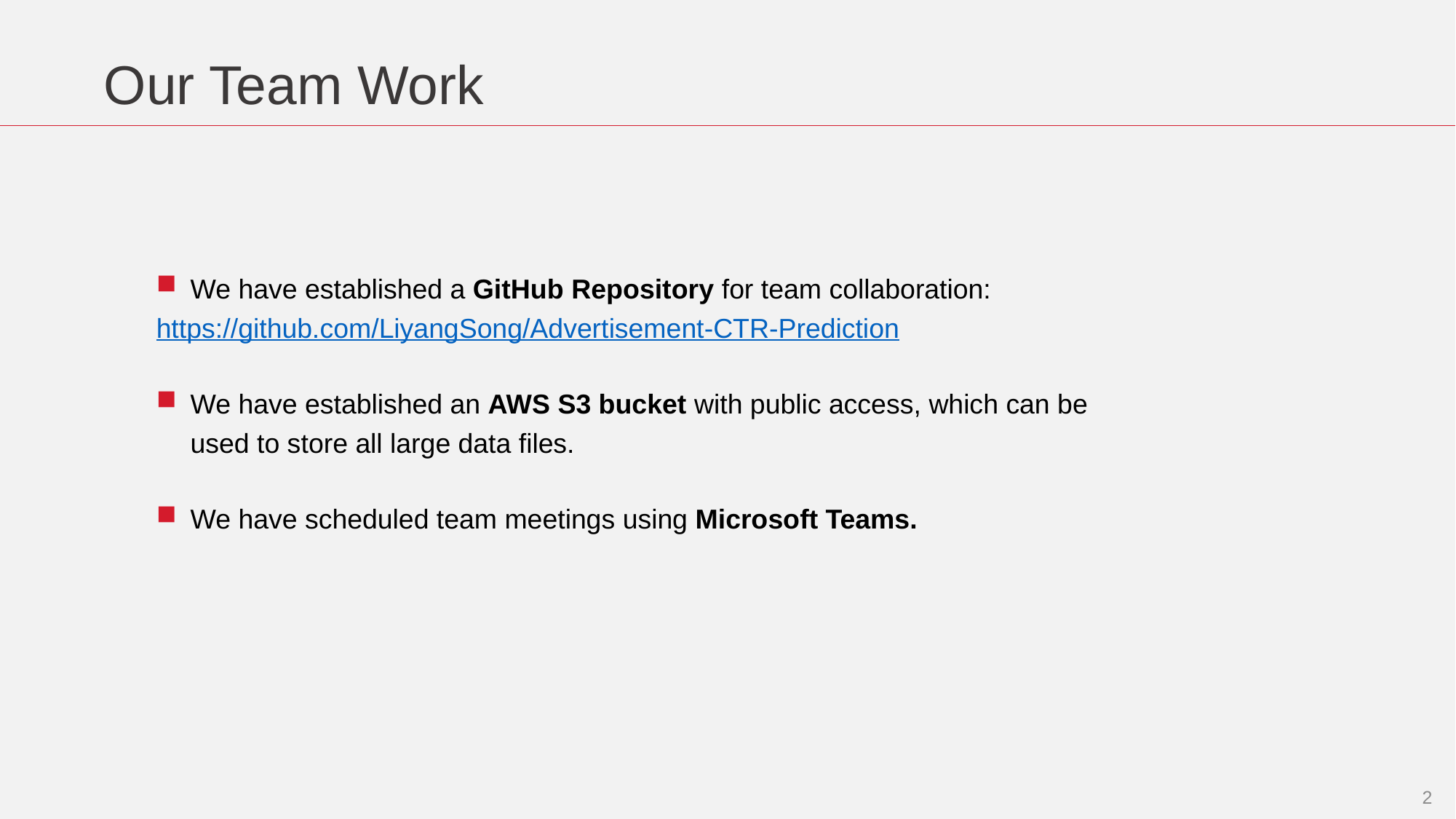

Our Team Work

We have established a GitHub Repository for team collaboration:
https://github.com/LiyangSong/Advertisement-CTR-Prediction
We have established an AWS S3 bucket with public access, which can be used to store all large data files.
We have scheduled team meetings using Microsoft Teams.
2